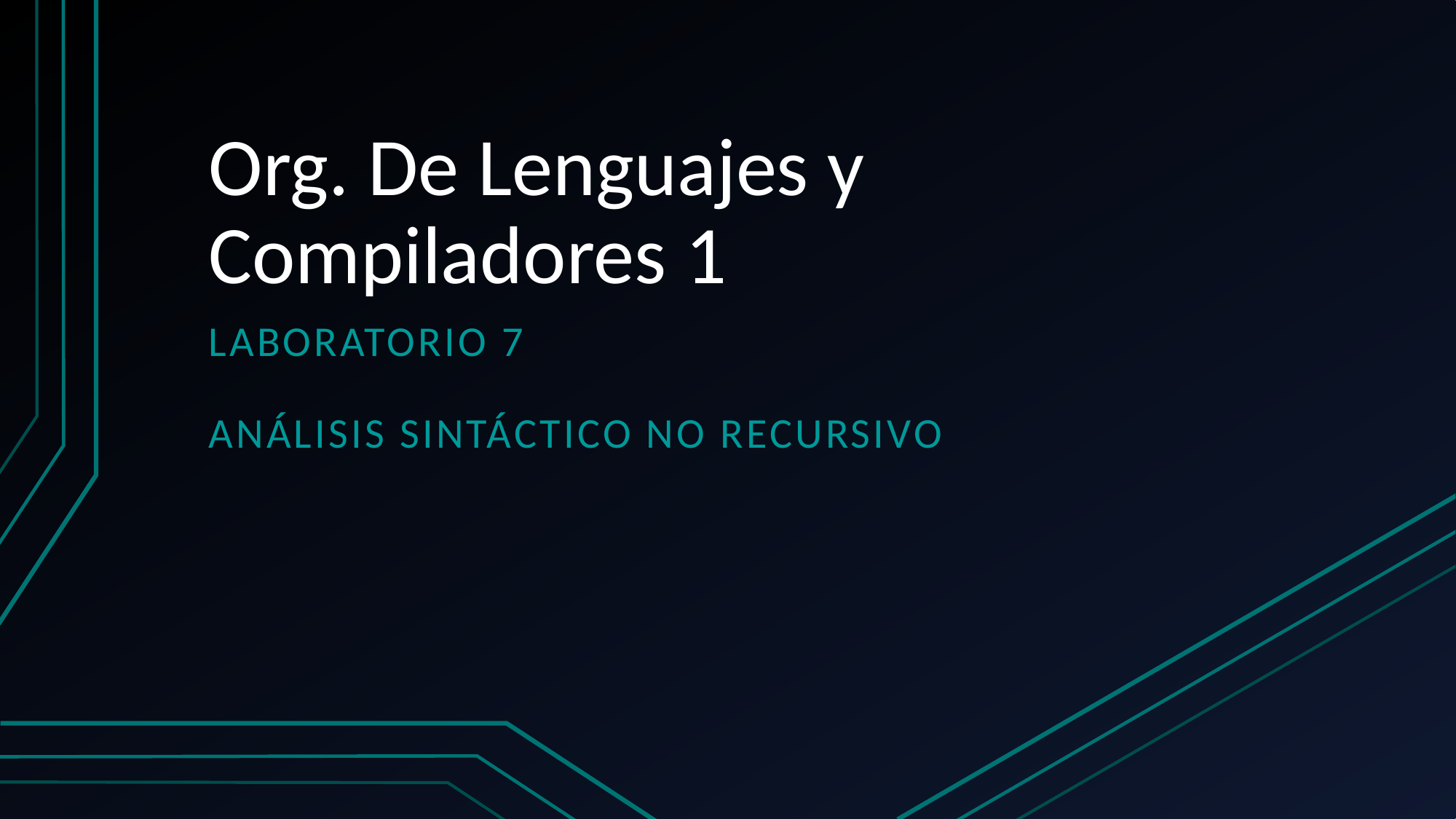

# Org. De Lenguajes y Compiladores 1
Laboratorio 7

ANÁLISIS SINTÁCTICO no recursivo